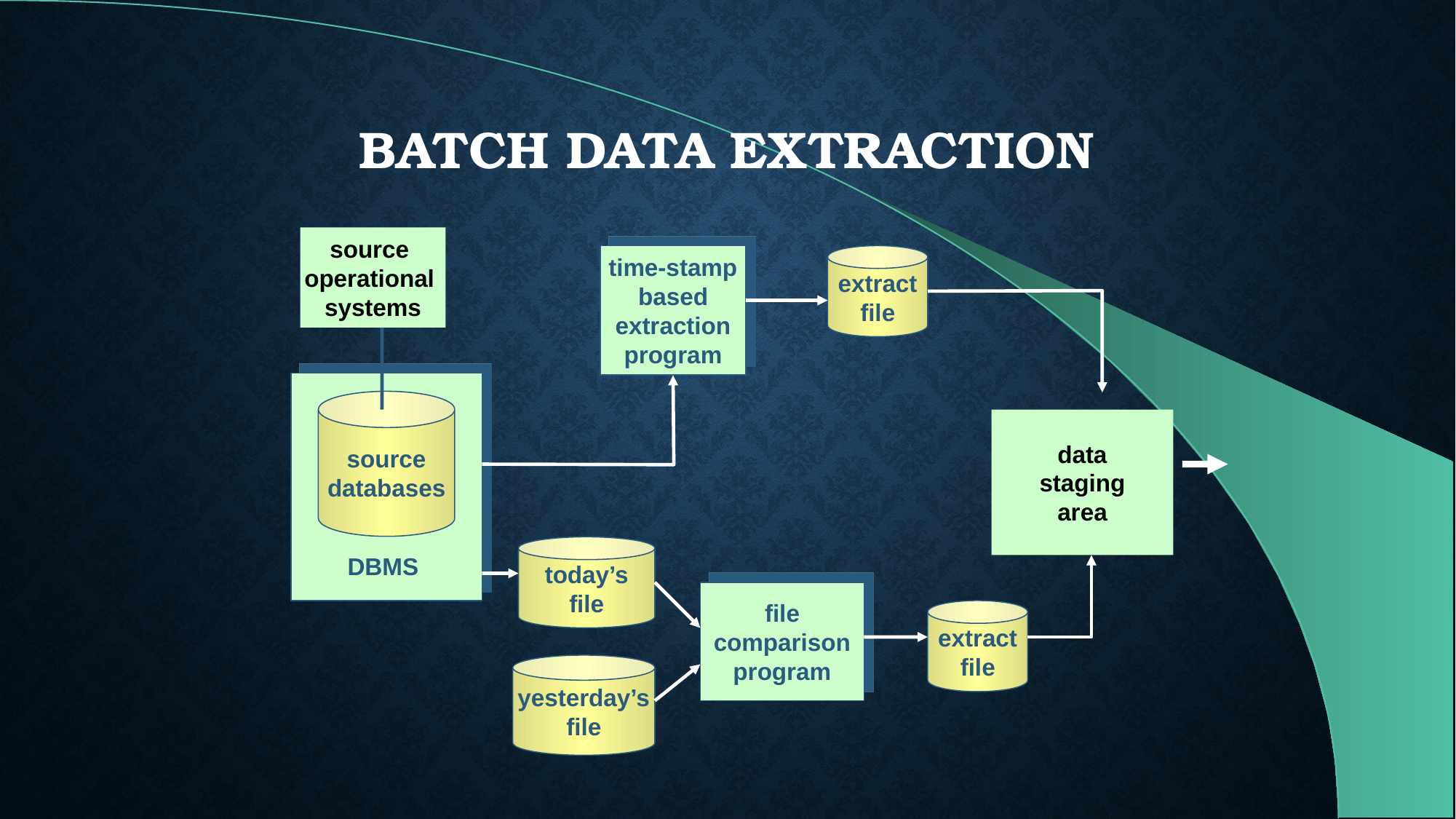

# Batch Data Extraction
source
operational
systems
extract
file
time-stamp
based
extraction
program

source
databases
data
staging
area

today’s
file
DBMS

file
comparison
program
extract
file

yesterday’s
file